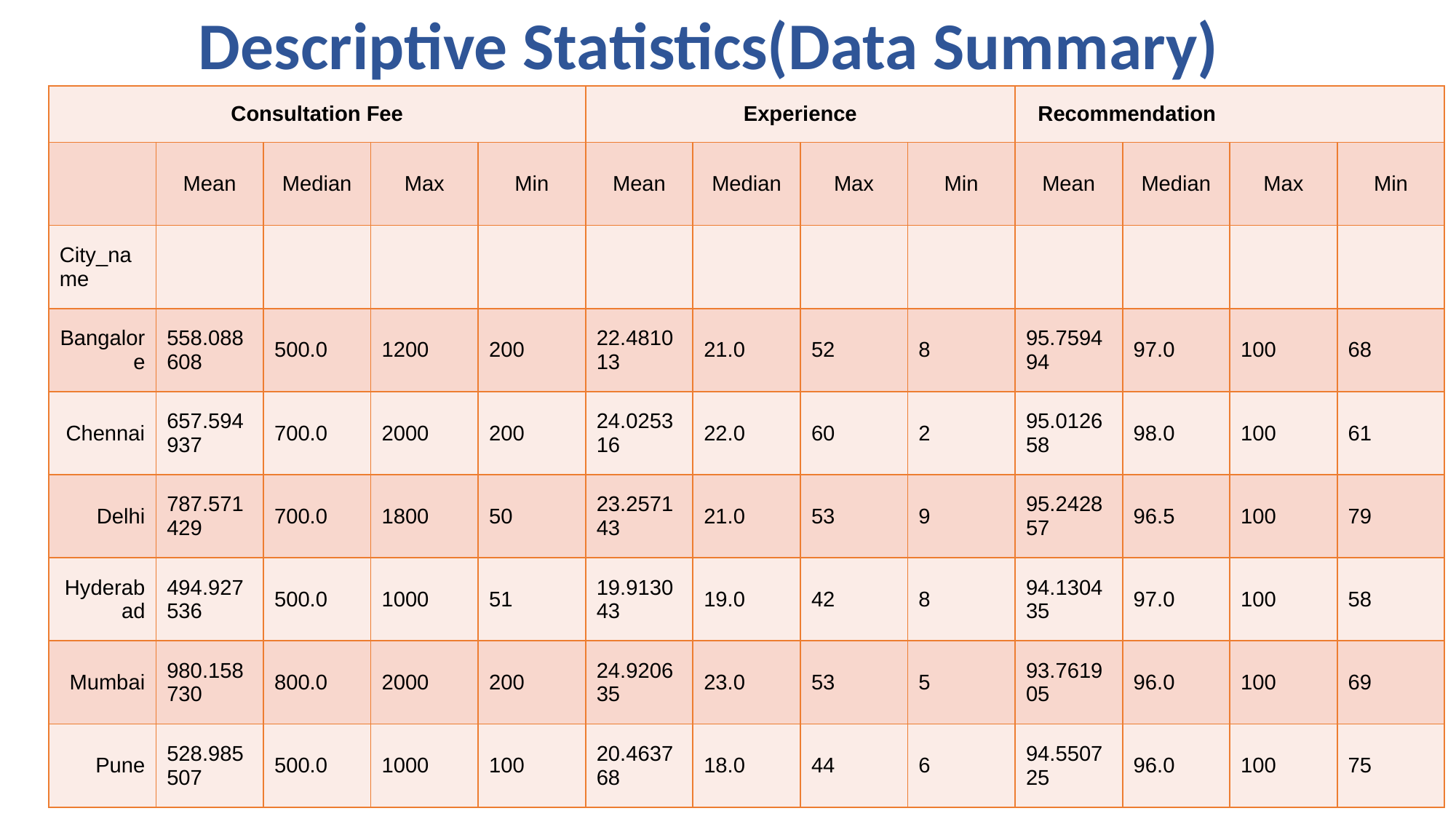

# Descriptive Statistics(Data Summary)
| Consultation Fee |  |  |  |  | Experience |  |  |  | Recommendation |  |  |  |
| --- | --- | --- | --- | --- | --- | --- | --- | --- | --- | --- | --- | --- |
|  | Mean | Median | Max | Min | Mean | Median | Max | Min | Mean | Median | Max | Min |
| City\_name |  |  |  |  |  |  |  |  |  |  |  |  |
| Bangalore | 558.088608 | 500.0 | 1200 | 200 | 22.481013 | 21.0 | 52 | 8 | 95.759494 | 97.0 | 100 | 68 |
| Chennai | 657.594937 | 700.0 | 2000 | 200 | 24.025316 | 22.0 | 60 | 2 | 95.012658 | 98.0 | 100 | 61 |
| Delhi | 787.571429 | 700.0 | 1800 | 50 | 23.257143 | 21.0 | 53 | 9 | 95.242857 | 96.5 | 100 | 79 |
| Hyderabad | 494.927536 | 500.0 | 1000 | 51 | 19.913043 | 19.0 | 42 | 8 | 94.130435 | 97.0 | 100 | 58 |
| Mumbai | 980.158730 | 800.0 | 2000 | 200 | 24.920635 | 23.0 | 53 | 5 | 93.761905 | 96.0 | 100 | 69 |
| Pune | 528.985507 | 500.0 | 1000 | 100 | 20.463768 | 18.0 | 44 | 6 | 94.550725 | 96.0 | 100 | 75 |
|  |  |  |
| --- | --- | --- |